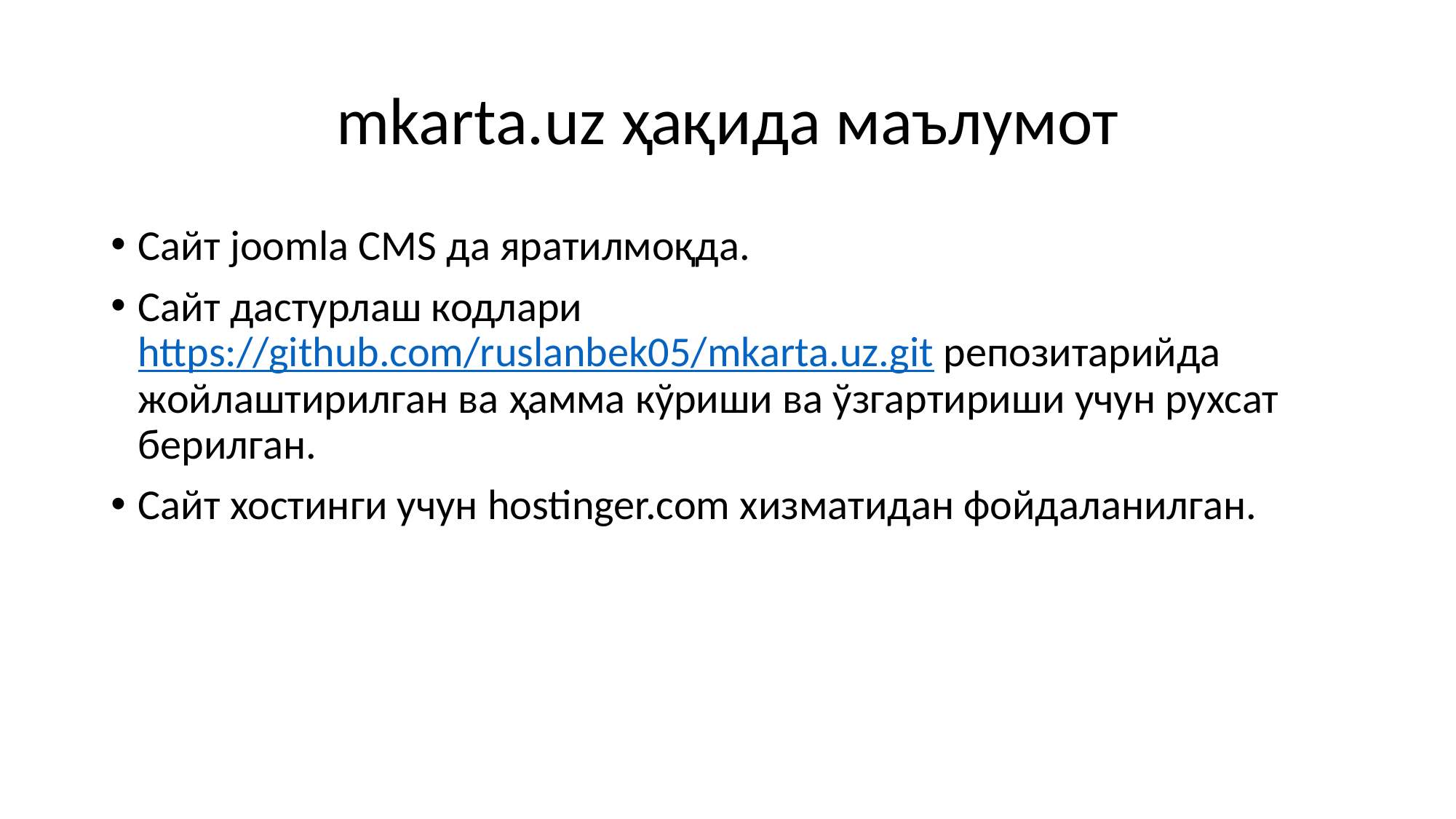

# mkarta.uz ҳақида маълумот
Сайт joomla CMS да яратилмоқда.
Сайт дастурлаш кодлари https://github.com/ruslanbek05/mkarta.uz.git репозитарийда жойлаштирилган ва ҳамма кўриши ва ўзгартириши учун рухсат берилган.
Сайт хостинги учун hostinger.com хизматидан фойдаланилган.